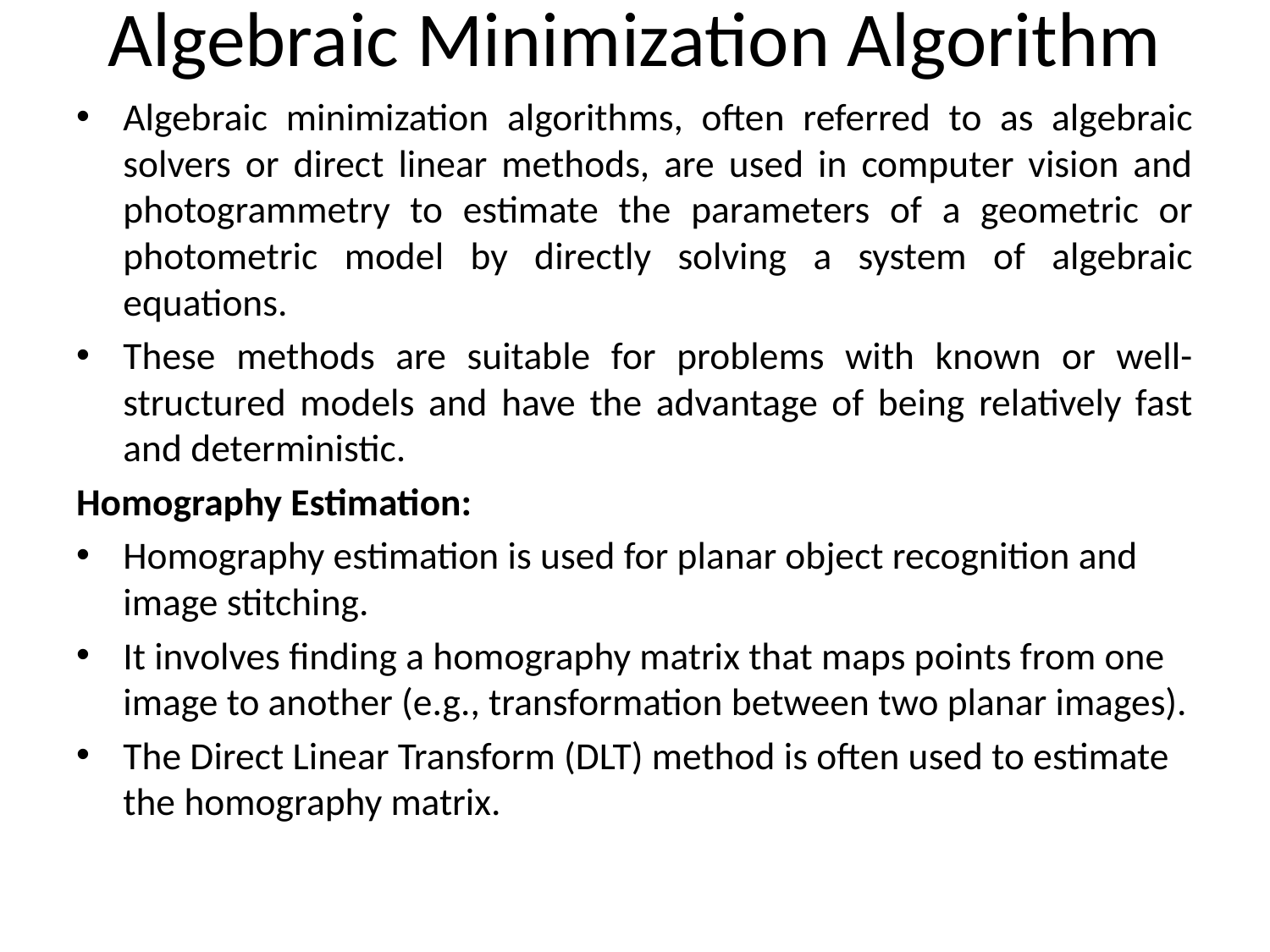

# Algebraic Minimization Algorithm
Algebraic minimization algorithms, often referred to as algebraic solvers or direct linear methods, are used in computer vision and photogrammetry to estimate the parameters of a geometric or photometric model by directly solving a system of algebraic equations.
These methods are suitable for problems with known or well-structured models and have the advantage of being relatively fast and deterministic.
Homography Estimation:
Homography estimation is used for planar object recognition and image stitching.
It involves finding a homography matrix that maps points from one image to another (e.g., transformation between two planar images).
The Direct Linear Transform (DLT) method is often used to estimate the homography matrix.